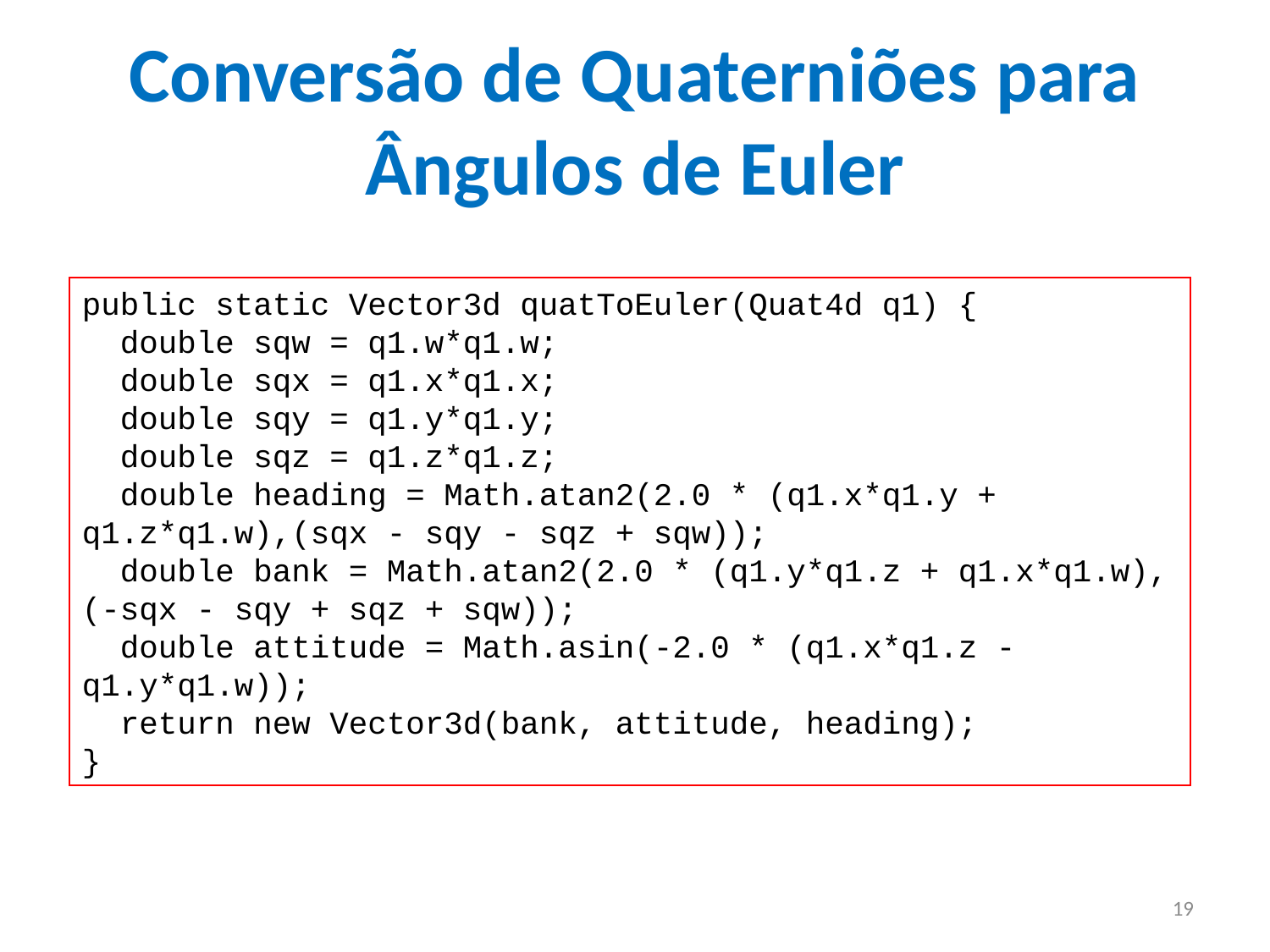

Conversão de Quaterniões para Ângulos de Euler
public static Vector3d quatToEuler(Quat4d q1) {
  double sqw = q1.w*q1.w;
  double sqx = q1.x*q1.x;
  double sqy = q1.y*q1.y;
  double sqz = q1.z*q1.z;
  double heading = Math.atan2(2.0 * (q1.x*q1.y + q1.z*q1.w),(sqx - sqy - sqz + sqw));
  double bank = Math.atan2(2.0 * (q1.y*q1.z + q1.x*q1.w),(-sqx - sqy + sqz + sqw));
  double attitude = Math.asin(-2.0 * (q1.x*q1.z - q1.y*q1.w));
  return new Vector3d(bank, attitude, heading);
}
19